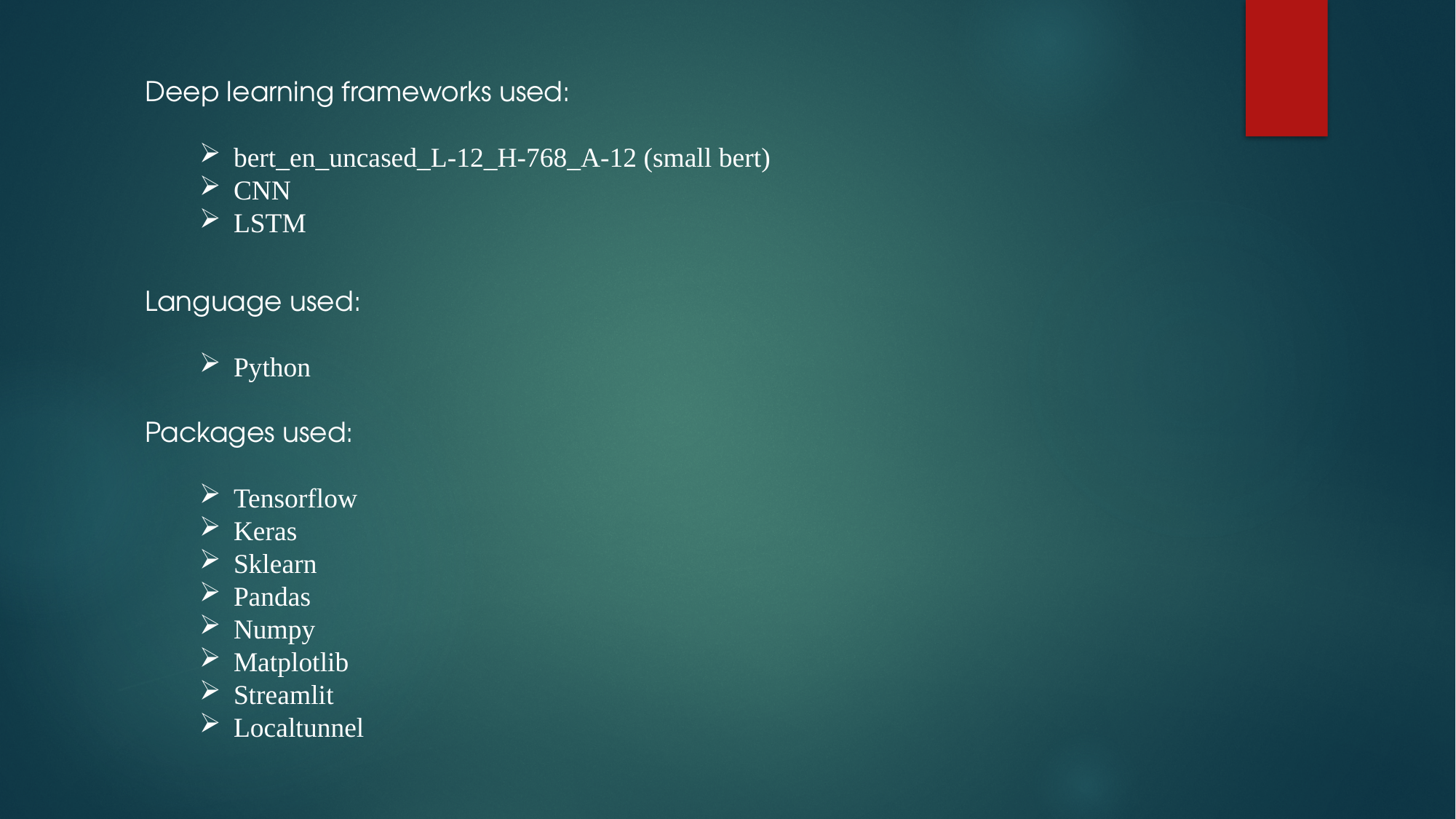

Deep learning frameworks used:

bert_en_uncased_L-12_H-768_A-12 (small bert)
CNN
LSTM
Language used:
Python
Packages used:

Tensorflow
Keras
Sklearn
Pandas
Numpy
Matplotlib
Streamlit
Localtunnel